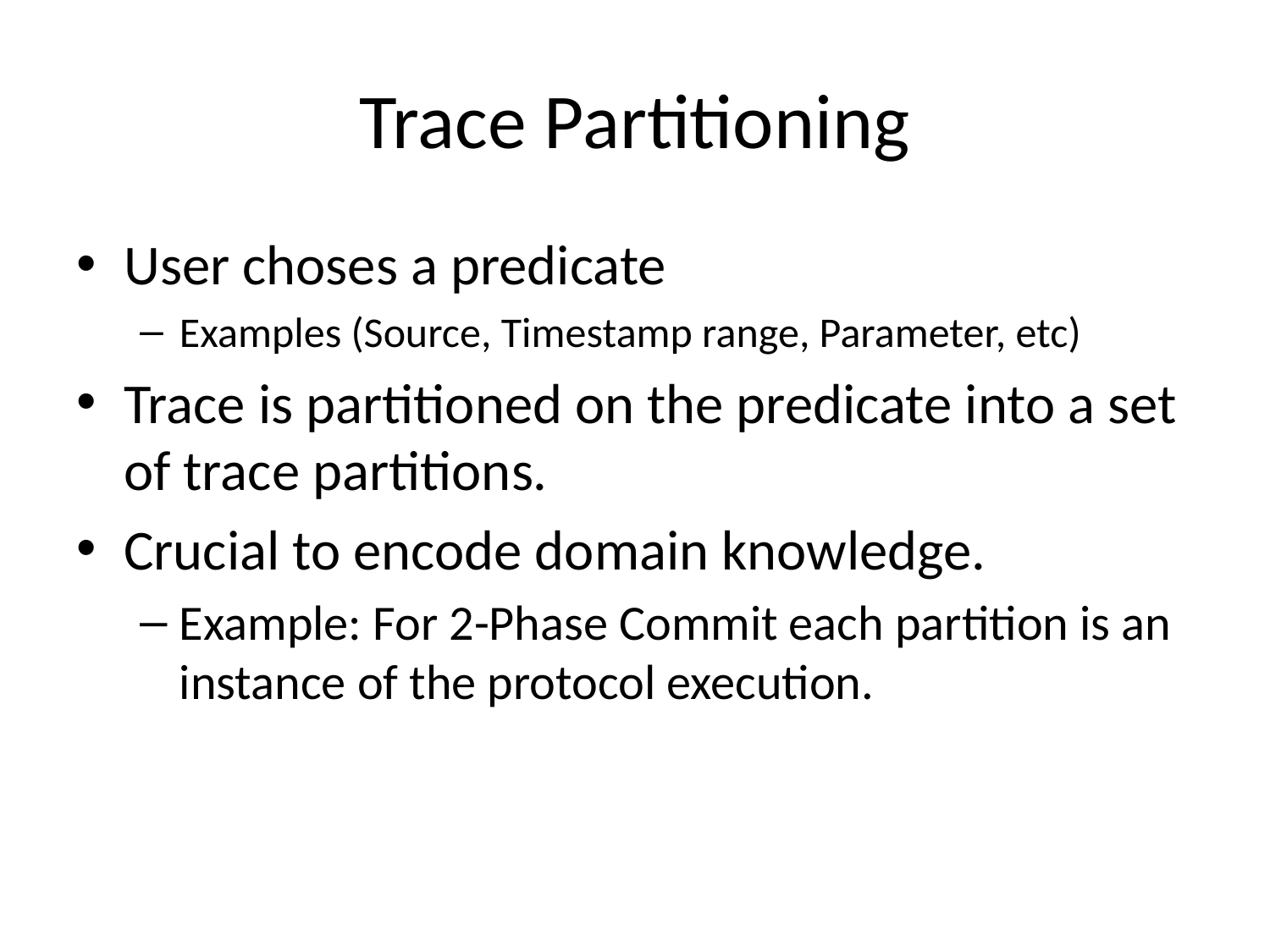

# Trace Partitioning
User choses a predicate
Examples (Source, Timestamp range, Parameter, etc)
Trace is partitioned on the predicate into a set of trace partitions.
Crucial to encode domain knowledge.
Example: For 2-Phase Commit each partition is an instance of the protocol execution.